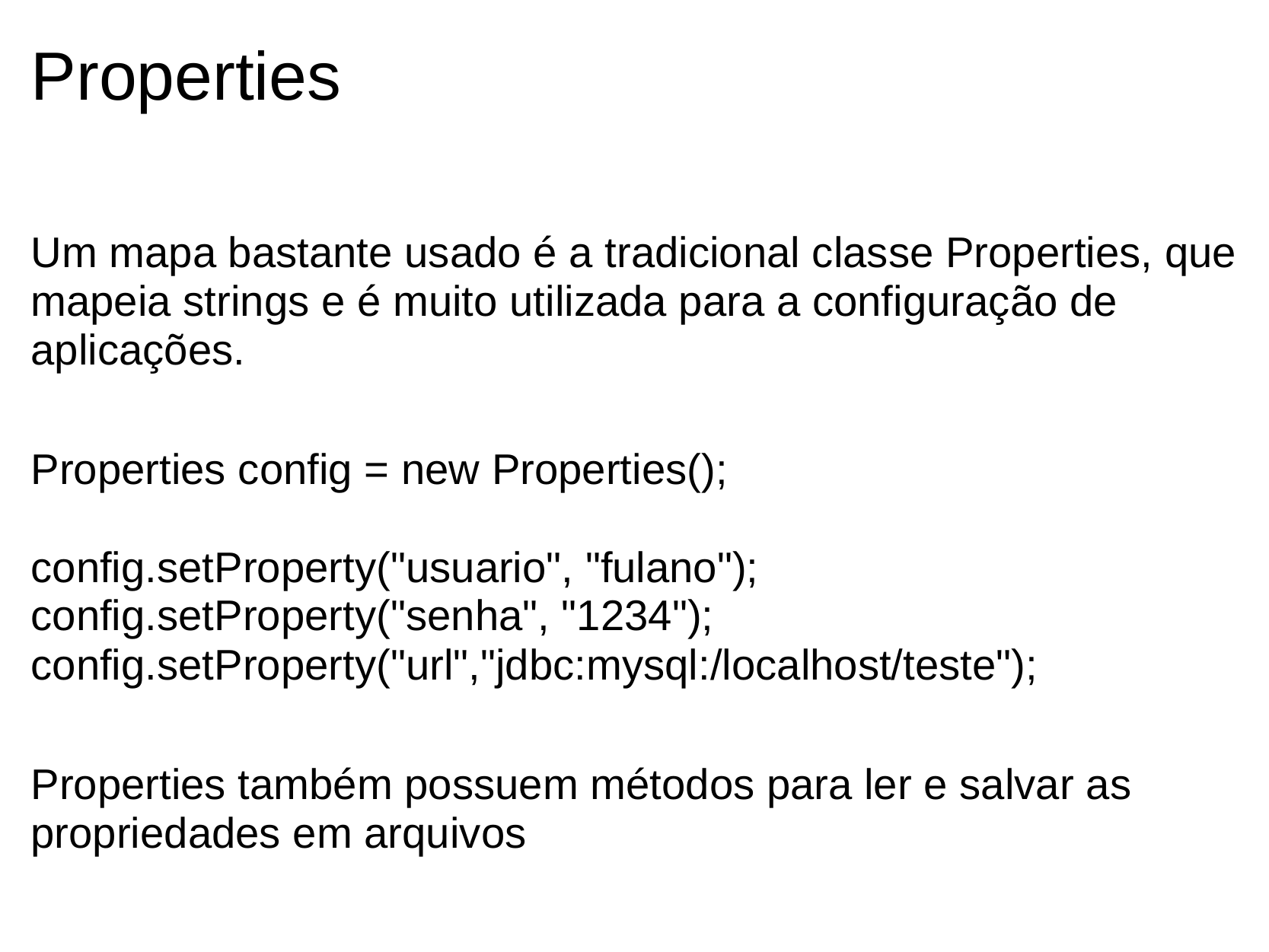

# Properties
Um mapa bastante usado é a tradicional classe Properties, que mapeia strings e é muito utilizada para a configuração de aplicações.

Properties config = new Properties();

config.setProperty("usuario", "fulano");
config.setProperty("senha", "1234");
config.setProperty("url","jdbc:mysql:/localhost/teste");

Properties também possuem métodos para ler e salvar as propriedades em arquivos